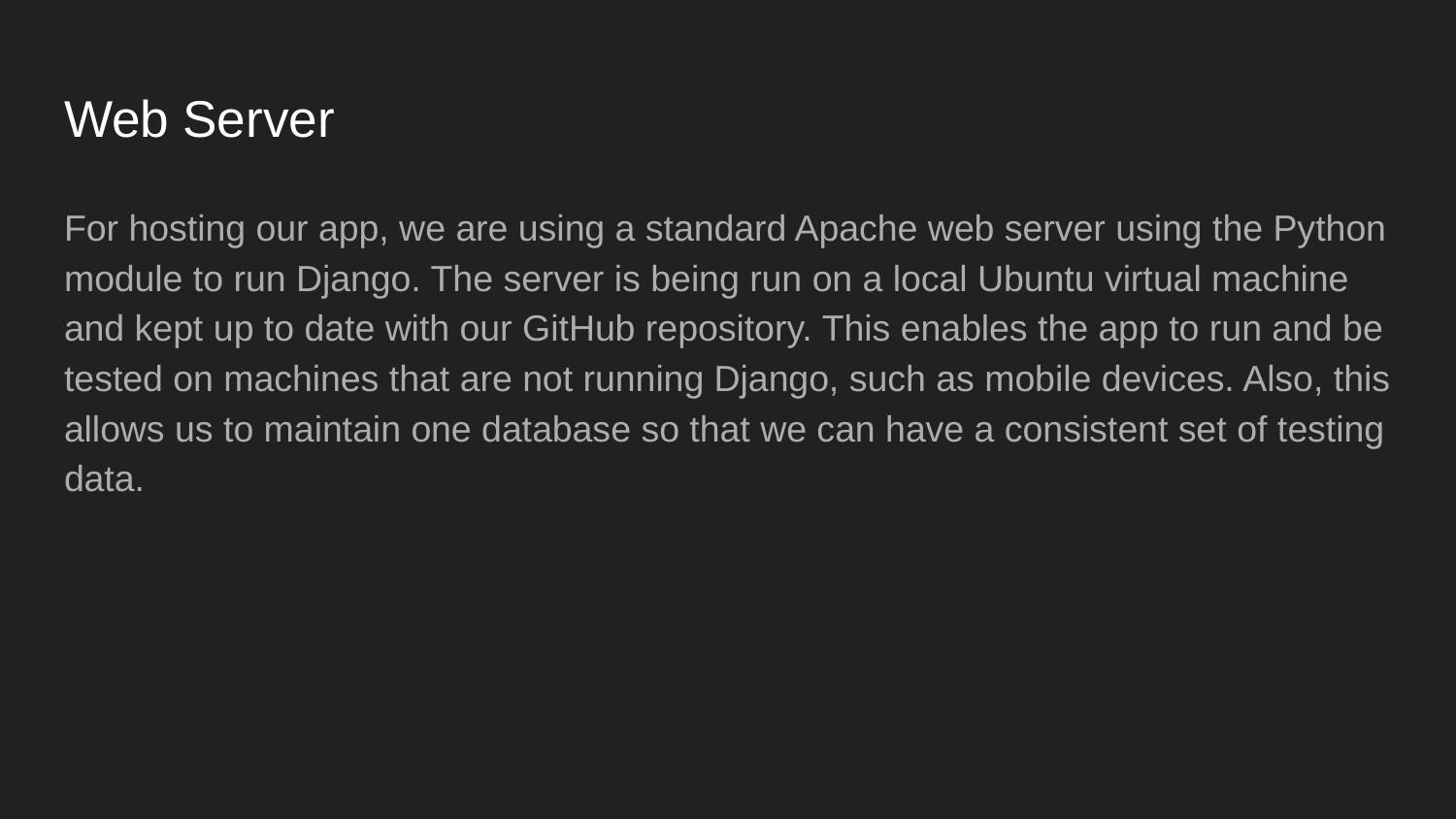

# Web Server
For hosting our app, we are using a standard Apache web server using the Python module to run Django. The server is being run on a local Ubuntu virtual machine and kept up to date with our GitHub repository. This enables the app to run and be tested on machines that are not running Django, such as mobile devices. Also, this allows us to maintain one database so that we can have a consistent set of testing data.